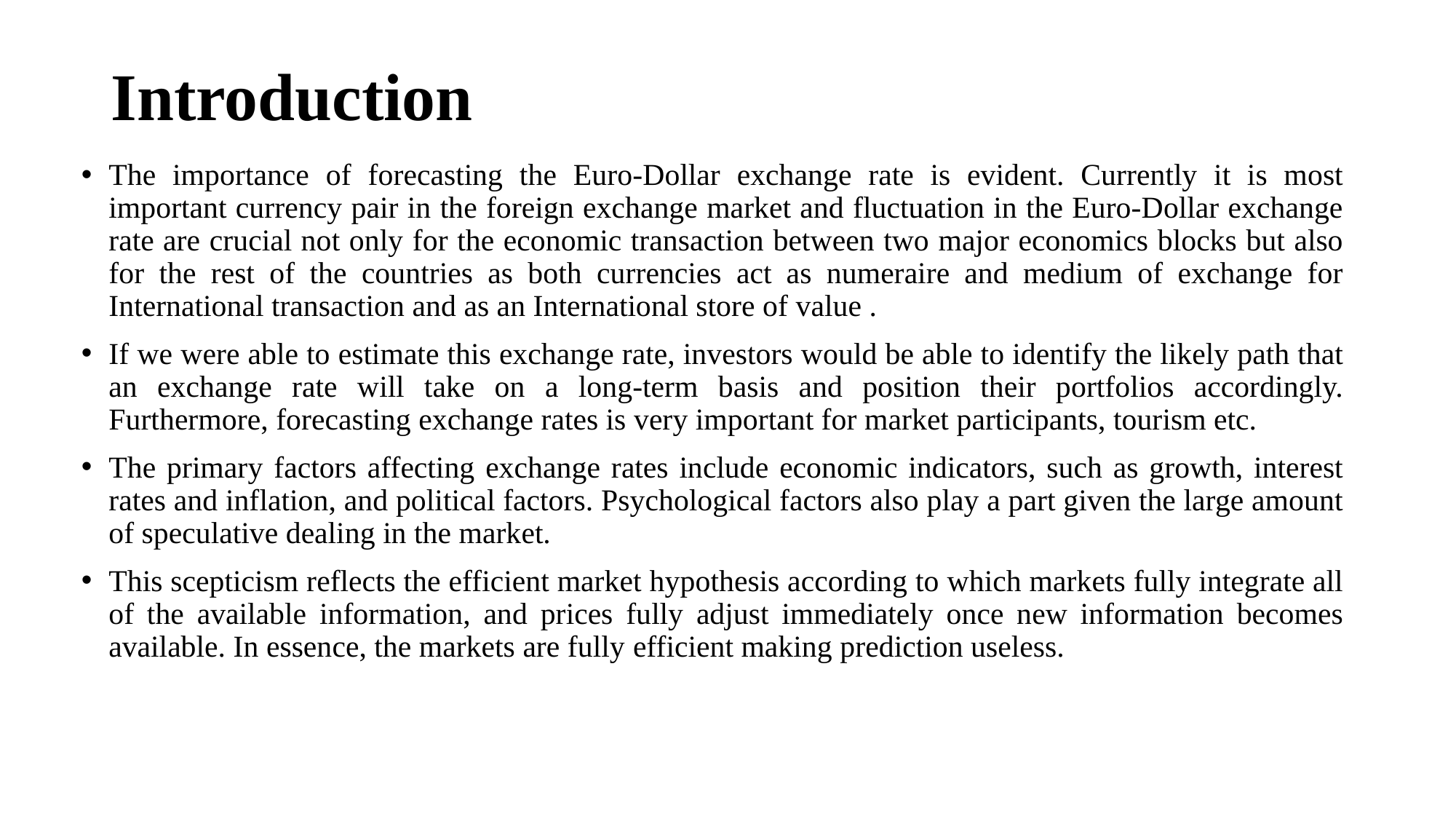

# Introduction
The importance of forecasting the Euro-Dollar exchange rate is evident. Currently it is most important currency pair in the foreign exchange market and fluctuation in the Euro-Dollar exchange rate are crucial not only for the economic transaction between two major economics blocks but also for the rest of the countries as both currencies act as numeraire and medium of exchange for International transaction and as an International store of value .
If we were able to estimate this exchange rate, investors would be able to identify the likely path that an exchange rate will take on a long-term basis and position their portfolios accordingly. Furthermore, forecasting exchange rates is very important for market participants, tourism etc.
The primary factors affecting exchange rates include economic indicators, such as growth, interest rates and inflation, and political factors. Psychological factors also play a part given the large amount of speculative dealing in the market.
This scepticism reflects the efficient market hypothesis according to which markets fully integrate all of the available information, and prices fully adjust immediately once new information becomes available. In essence, the markets are fully efficient making prediction useless.